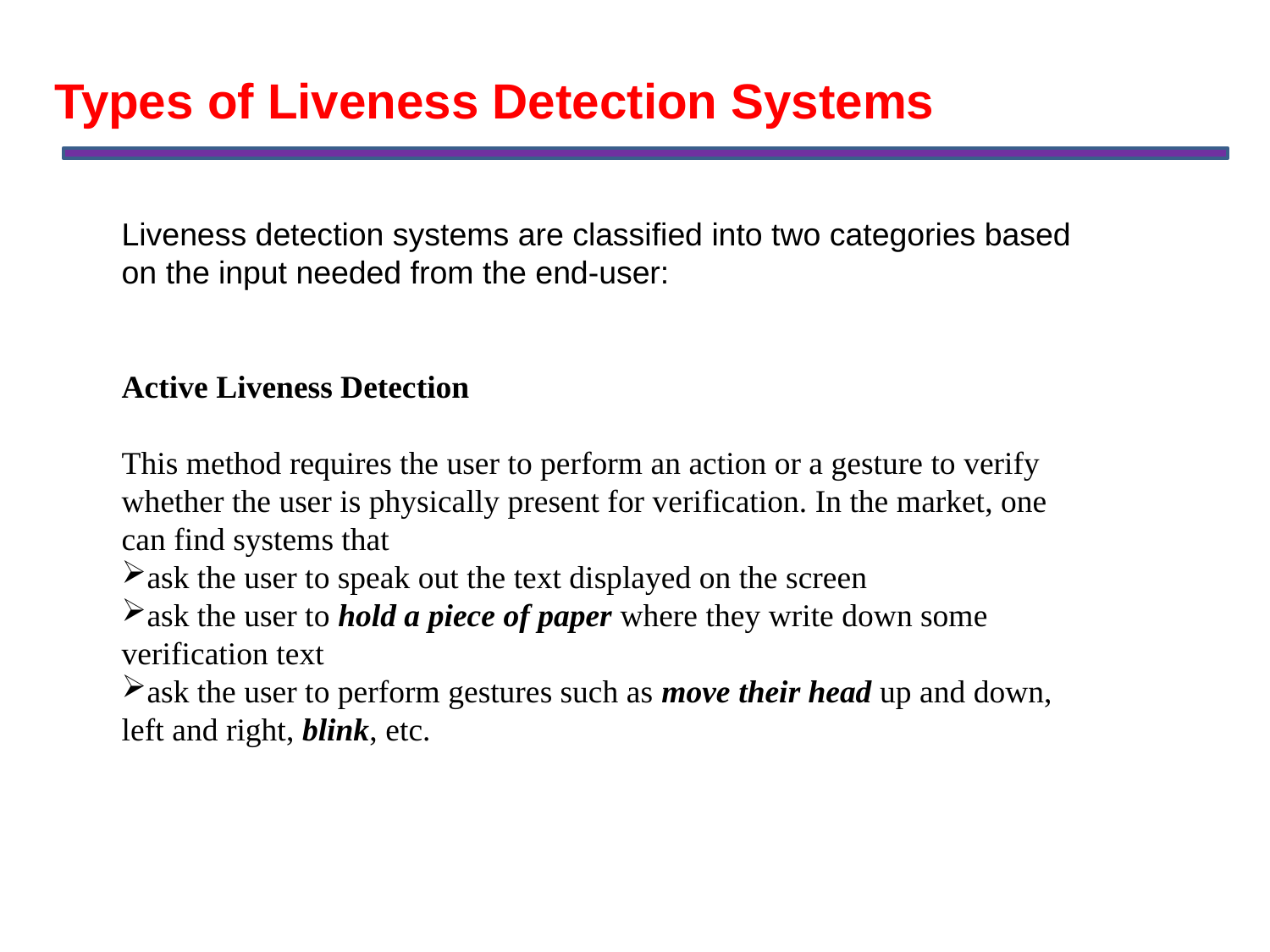

Types of Liveness Detection Systems

Liveness detection systems are classified into two categories based on the input needed from the end-user:

Active Liveness Detection

This method requires the user to perform an action or a gesture to verify whether the user is physically present for verification. In the market, one can find systems that
ask the user to speak out the text displayed on the screen
ask the user to hold a piece of paper where they write down some verification text
ask the user to perform gestures such as move their head up and down, left and right, blink, etc.